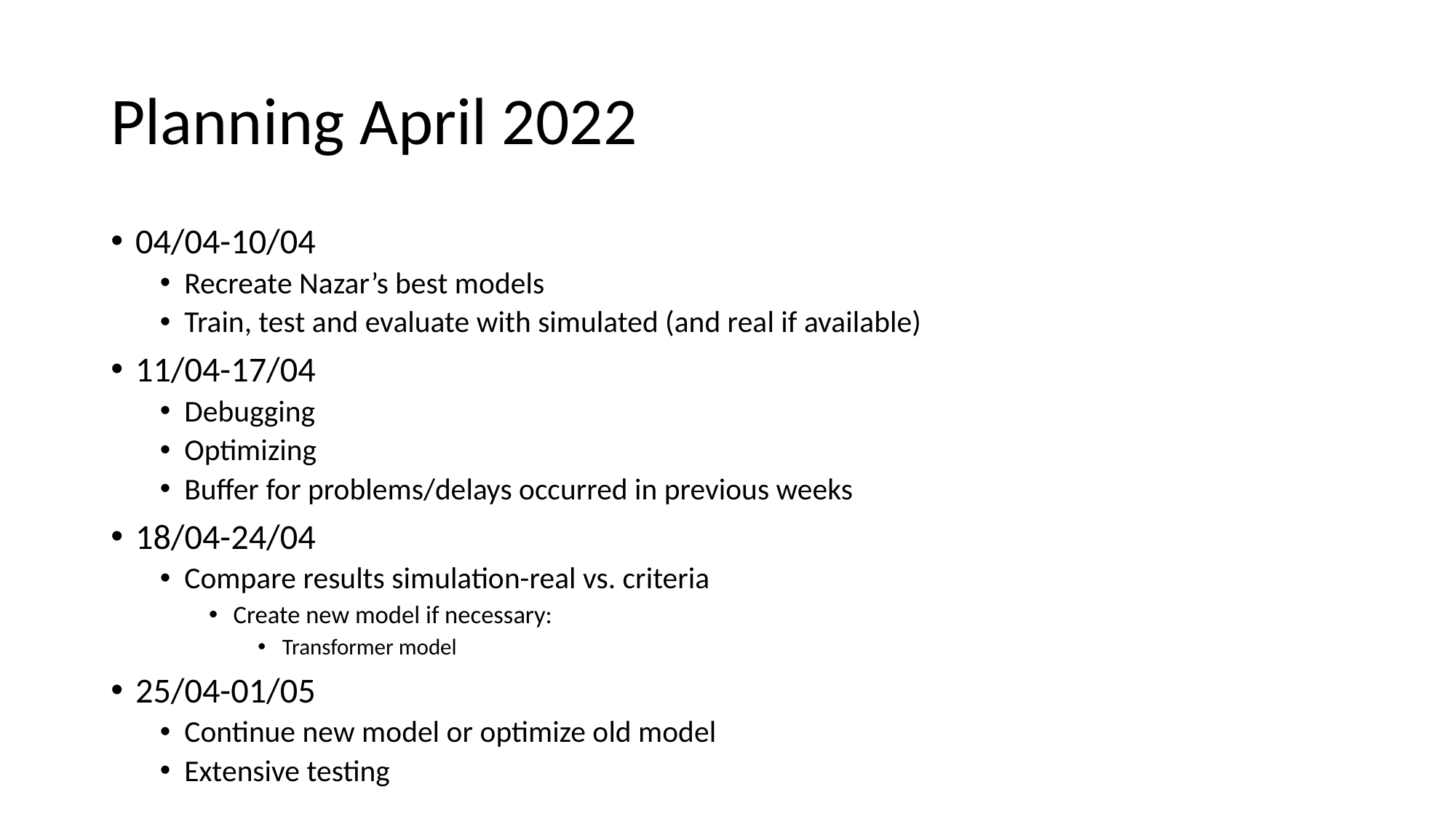

# Planning April 2022
04/04-10/04
Recreate Nazar’s best models
Train, test and evaluate with simulated (and real if available)
11/04-17/04
Debugging
Optimizing
Buffer for problems/delays occurred in previous weeks
18/04-24/04
Compare results simulation-real vs. criteria
Create new model if necessary:
Transformer model
25/04-01/05
Continue new model or optimize old model
Extensive testing